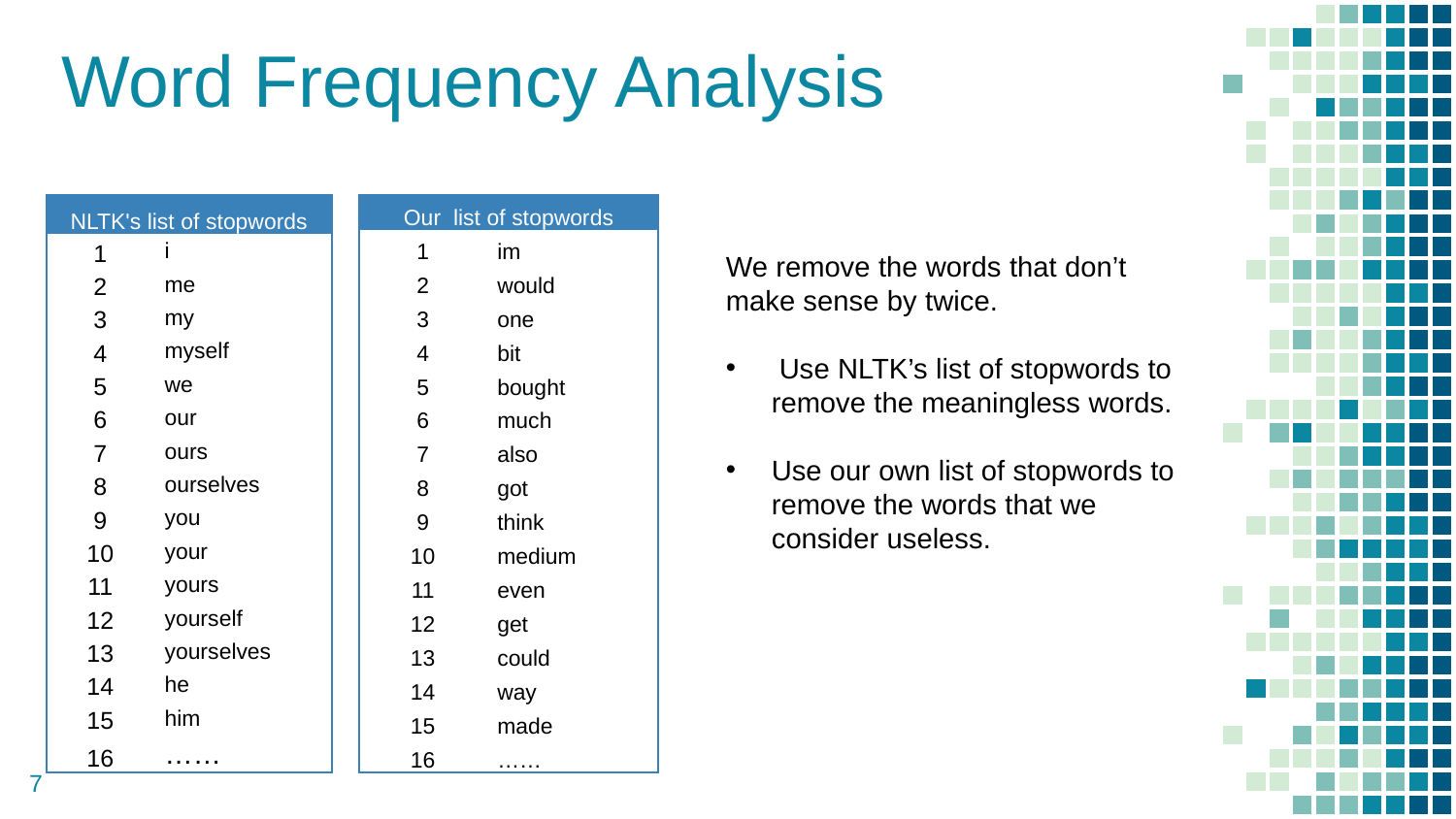

Word Frequency Analysis
| NLTK's list of stopwords |  |
| --- | --- |
| 1 | i |
| 2 | me |
| 3 | my |
| 4 | myself |
| 5 | we |
| 6 | our |
| 7 | ours |
| 8 | ourselves |
| 9 | you |
| 10 | your |
| 11 | yours |
| 12 | yourself |
| 13 | yourselves |
| 14 | he |
| 15 | him |
| 16 | …… |
| Our list of stopwords |  |
| --- | --- |
| 1 | im |
| 2 | would |
| 3 | one |
| 4 | bit |
| 5 | bought |
| 6 | much |
| 7 | also |
| 8 | got |
| 9 | think |
| 10 | medium |
| 11 | even |
| 12 | get |
| 13 | could |
| 14 | way |
| 15 | made |
| 16 | …… |
We remove the words that don’t  make sense by twice.

 Use NLTK’s list of stopwords to remove the meaningless words.

Use our own list of stopwords to remove the words that we consider useless.
7